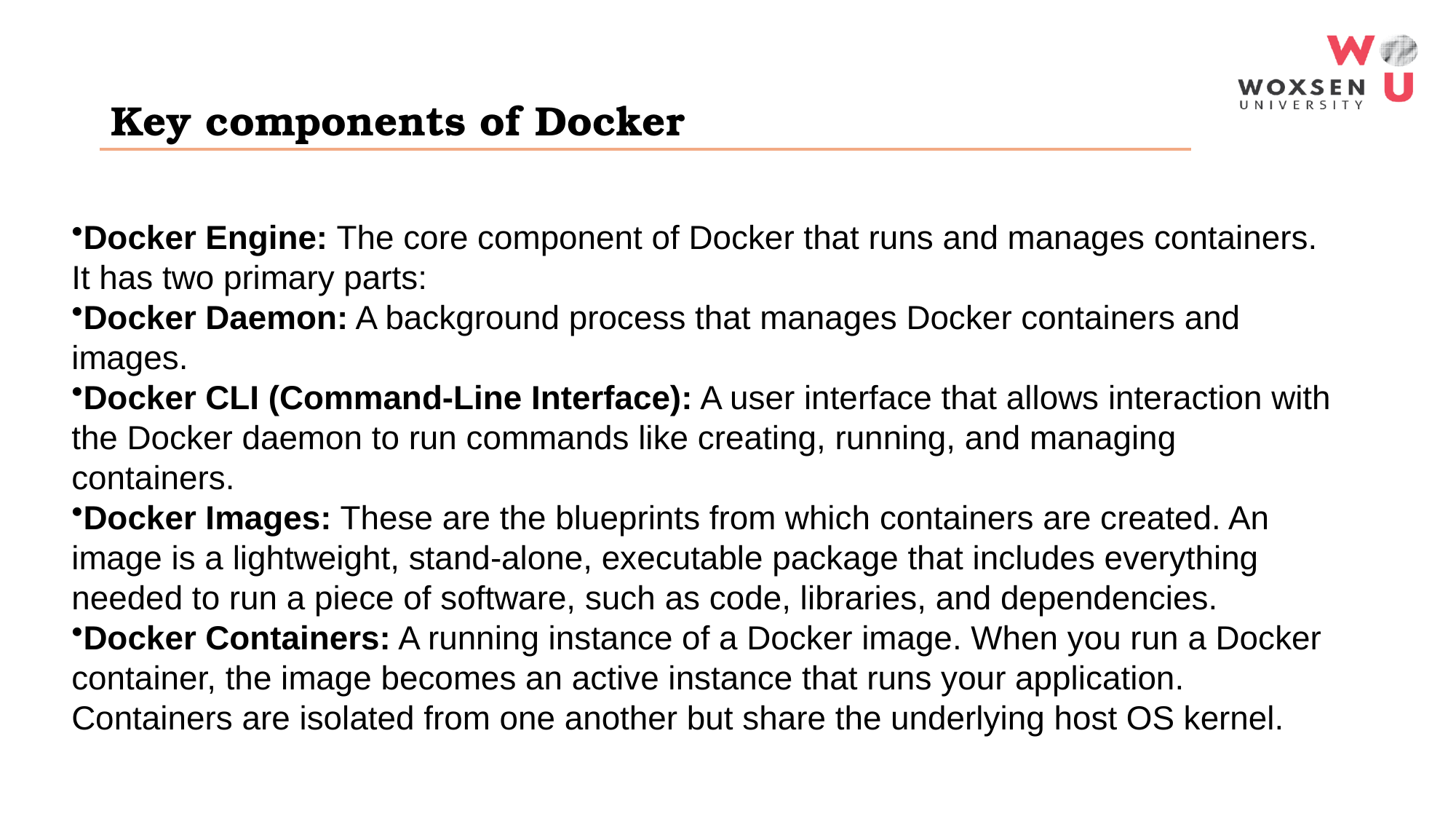

# Key components of Docker
Docker Engine: The core component of Docker that runs and manages containers. It has two primary parts:
Docker Daemon: A background process that manages Docker containers and images.
Docker CLI (Command-Line Interface): A user interface that allows interaction with the Docker daemon to run commands like creating, running, and managing containers.
Docker Images: These are the blueprints from which containers are created. An image is a lightweight, stand-alone, executable package that includes everything needed to run a piece of software, such as code, libraries, and dependencies.
Docker Containers: A running instance of a Docker image. When you run a Docker container, the image becomes an active instance that runs your application. Containers are isolated from one another but share the underlying host OS kernel.